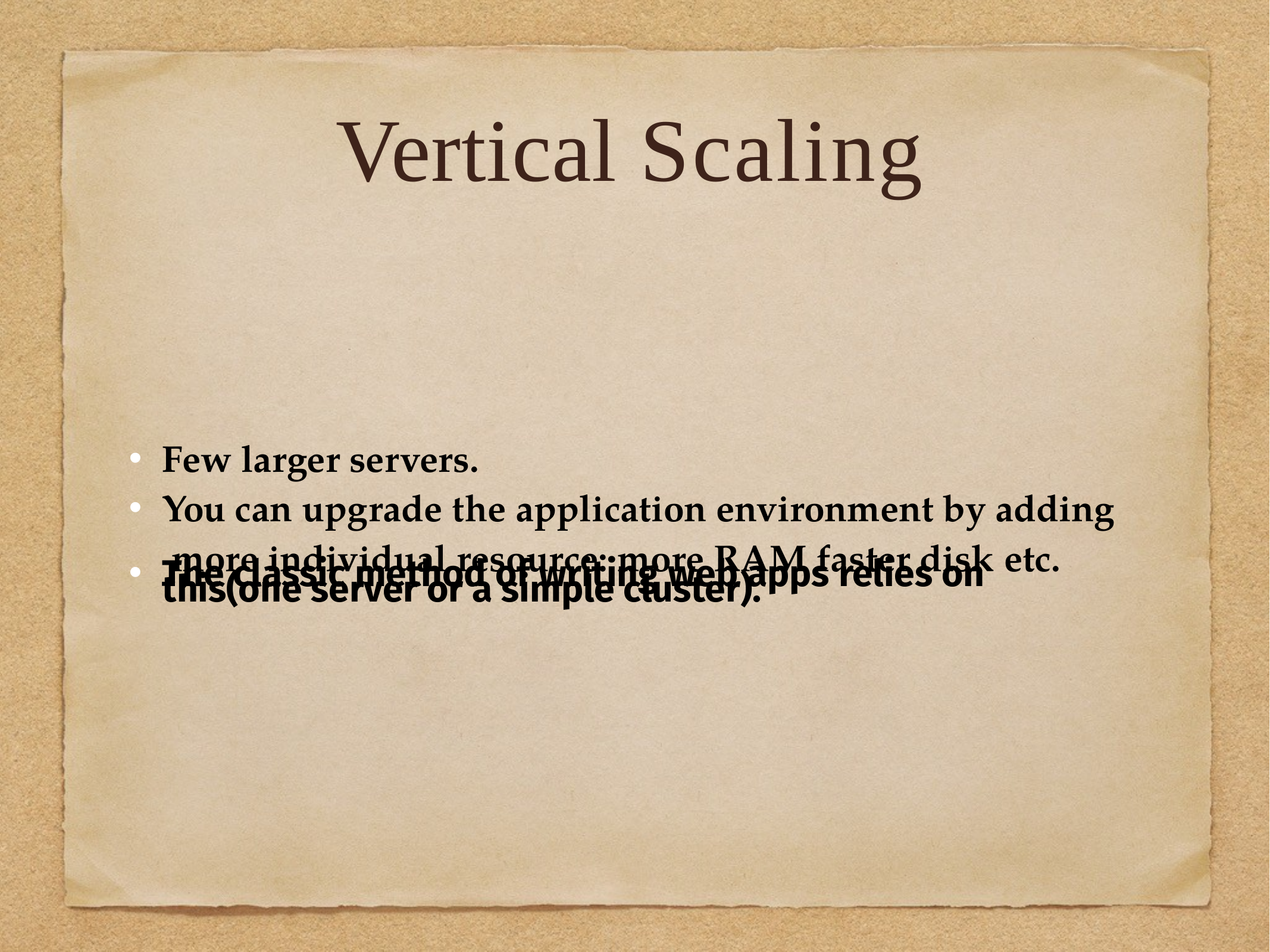

Vertical Scaling
Few larger servers.
You can upgrade the application environment by adding  more individual resource: more RAM faster disk etc.
The classic method of writing web apps relies on  this(one server or a simple cluster).